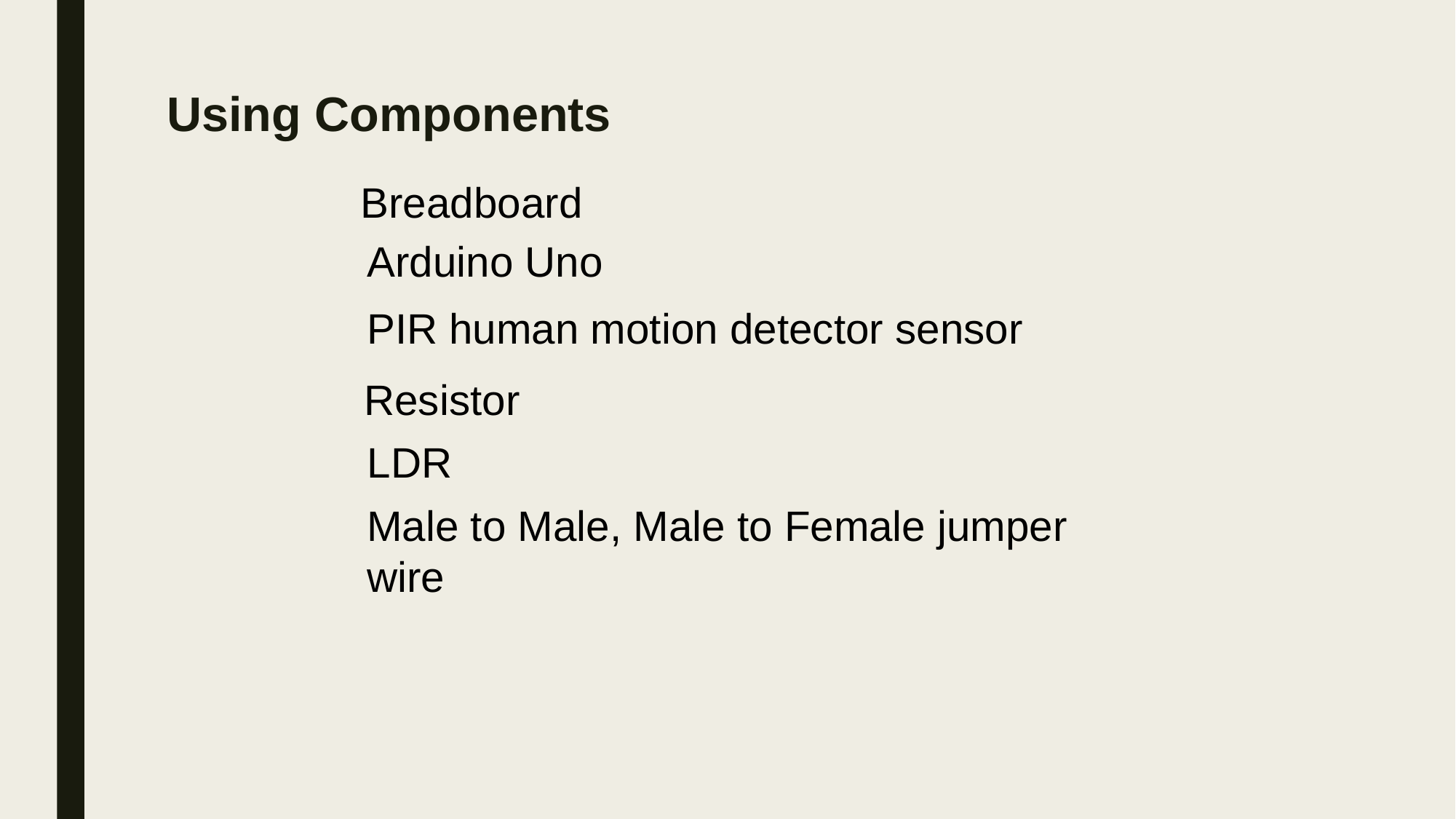

# Using Components
Breadboard
Arduino Uno
PIR human motion detector sensor

Resistor
LDR
Male to Male, Male to Female jumper wire